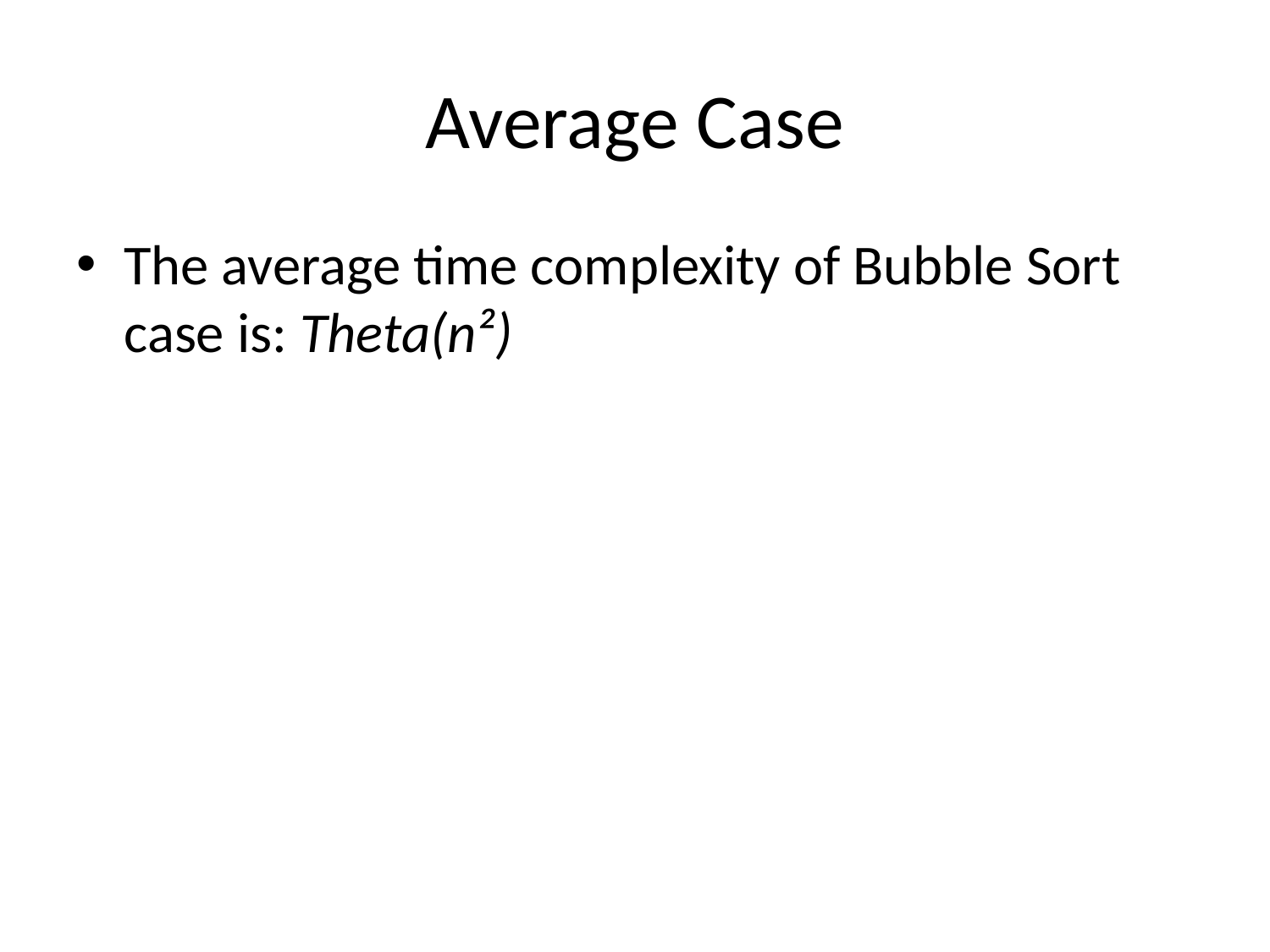

# Average Case
The average time complexity of Bubble Sort case is: Theta(n²)